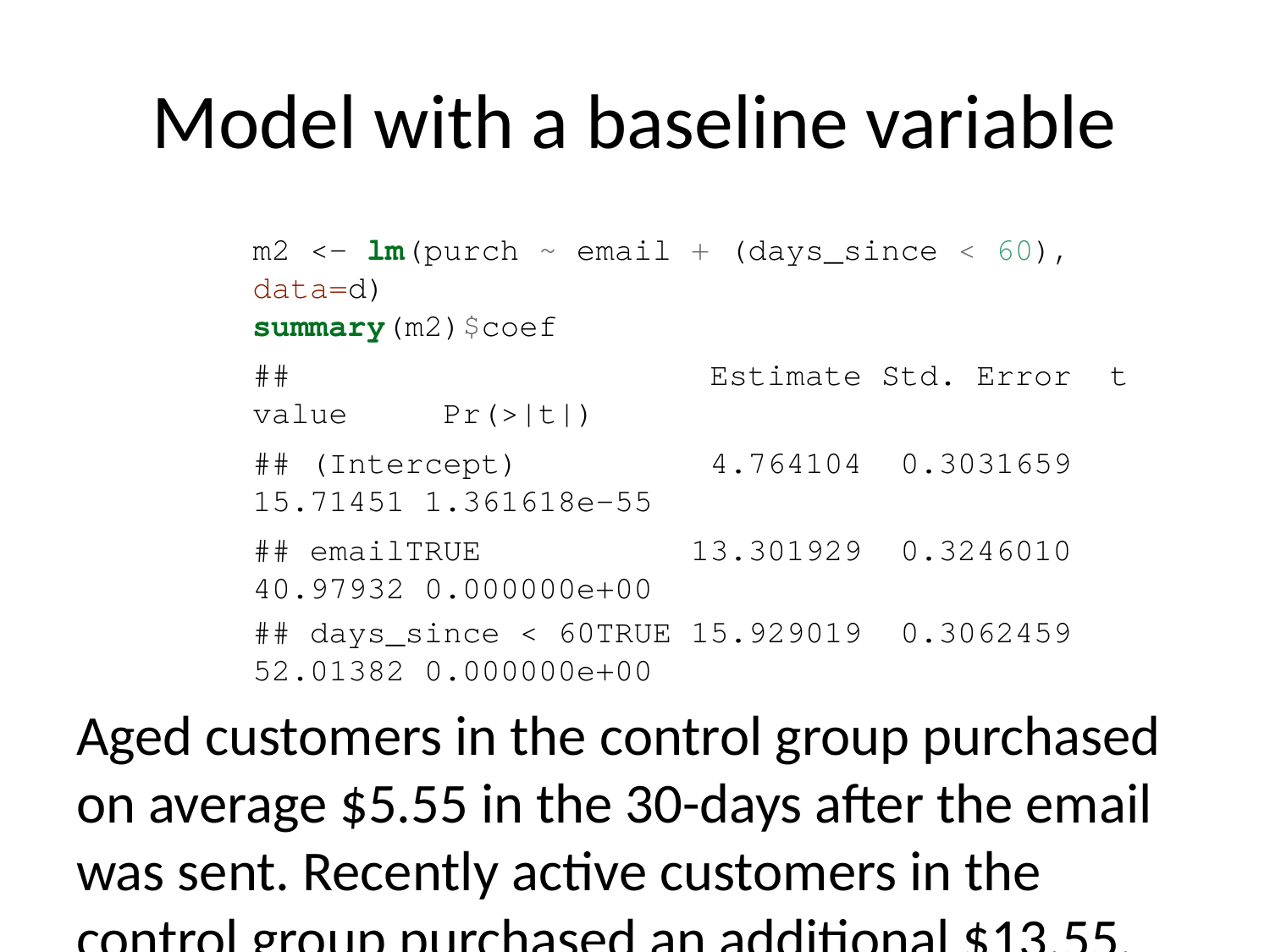

# Model with a baseline variable
m2 <- lm(purch ~ email + (days_since < 60), data=d)
summary(m2)$coef
##                      Estimate Std. Error  t value     Pr(>|t|)
## (Intercept)          4.764104  0.3031659 15.71451 1.361618e-55
## emailTRUE           13.301929  0.3246010 40.97932 0.000000e+00
## days_since < 60TRUE 15.929019  0.3062459 52.01382 0.000000e+00
Aged customers in the control group purchased on average $5.55 in the 30-days after the email was sent. Recently active customers in the control group purchased an additional $13.55. The average effect of the email was $6.44.
Controlling for baseline variables increases the likelihood of finding significant effects. This is sometimes called “regression correction.”